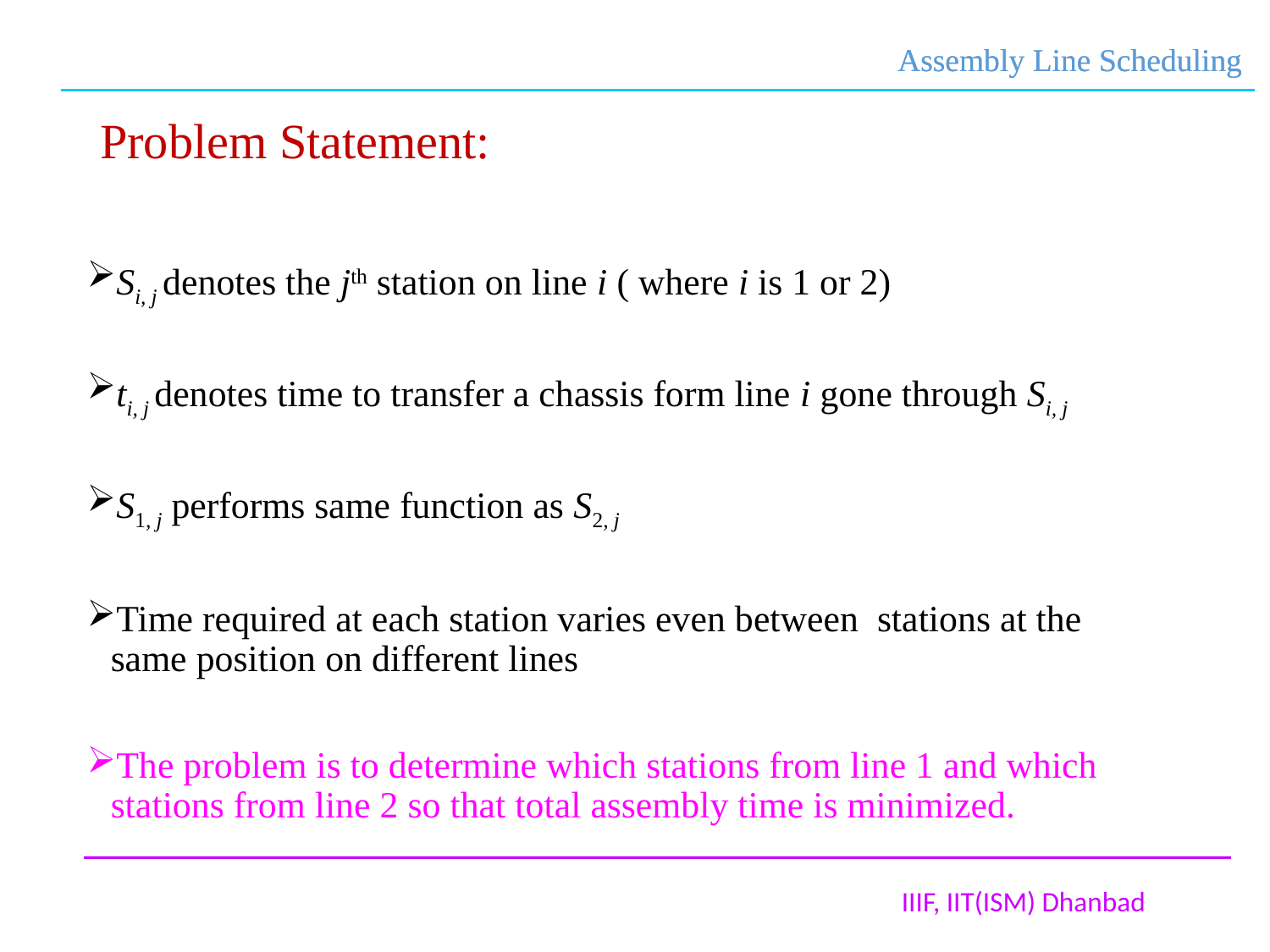

Assembly Line Scheduling
Assembly Line Scheduling
# Problem Statement:

Si, j denotes the jth station on line i ( where i is 1 or 2)

ti, j denotes time to transfer a chassis form line i gone through Si, j

S1, j performs same function as S2, j

Time required at each station varies even between  stations at the same position on different lines

The problem is to determine which stations from line 1 and which stations from line 2 so that total assembly time is minimized.

IIIF, IIT(ISM) Dhanbad